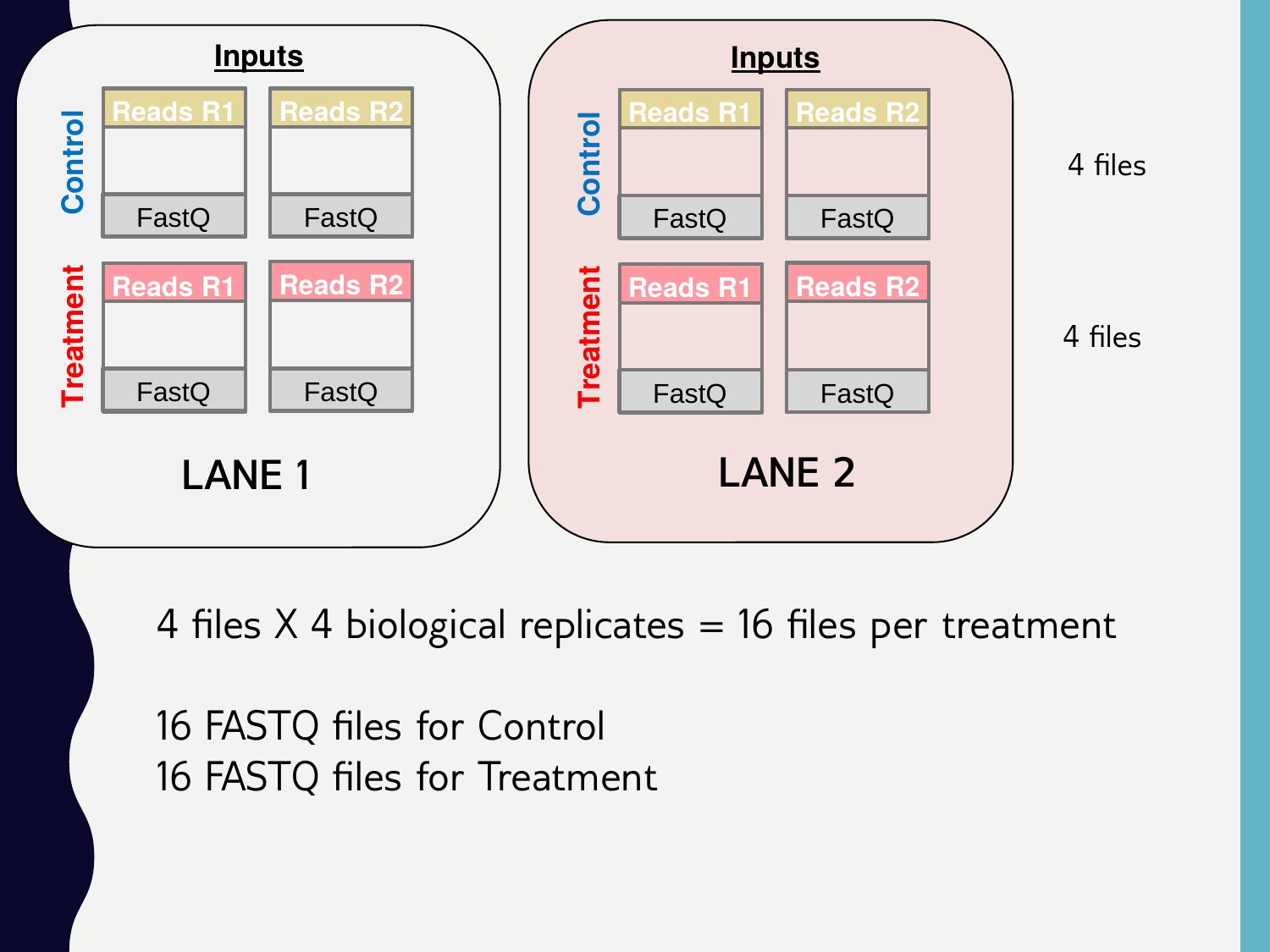

Inputs
Inputs

Reads R1

Reads R2
Reads R1
Reads R2
Control
Control
4 files

FastQ
FastQ
FastQ
FastQ

Reads R2

Reads R2

Reads R1
Treatment
Reads R1
Treatment
4 files

FastQ
FastQ
FastQ
FastQ
LANE 2
LANE 1
4 files X 4 biological replicates = 16 files per treatment

16 FASTQ files for Control
16 FASTQ files for Treatment